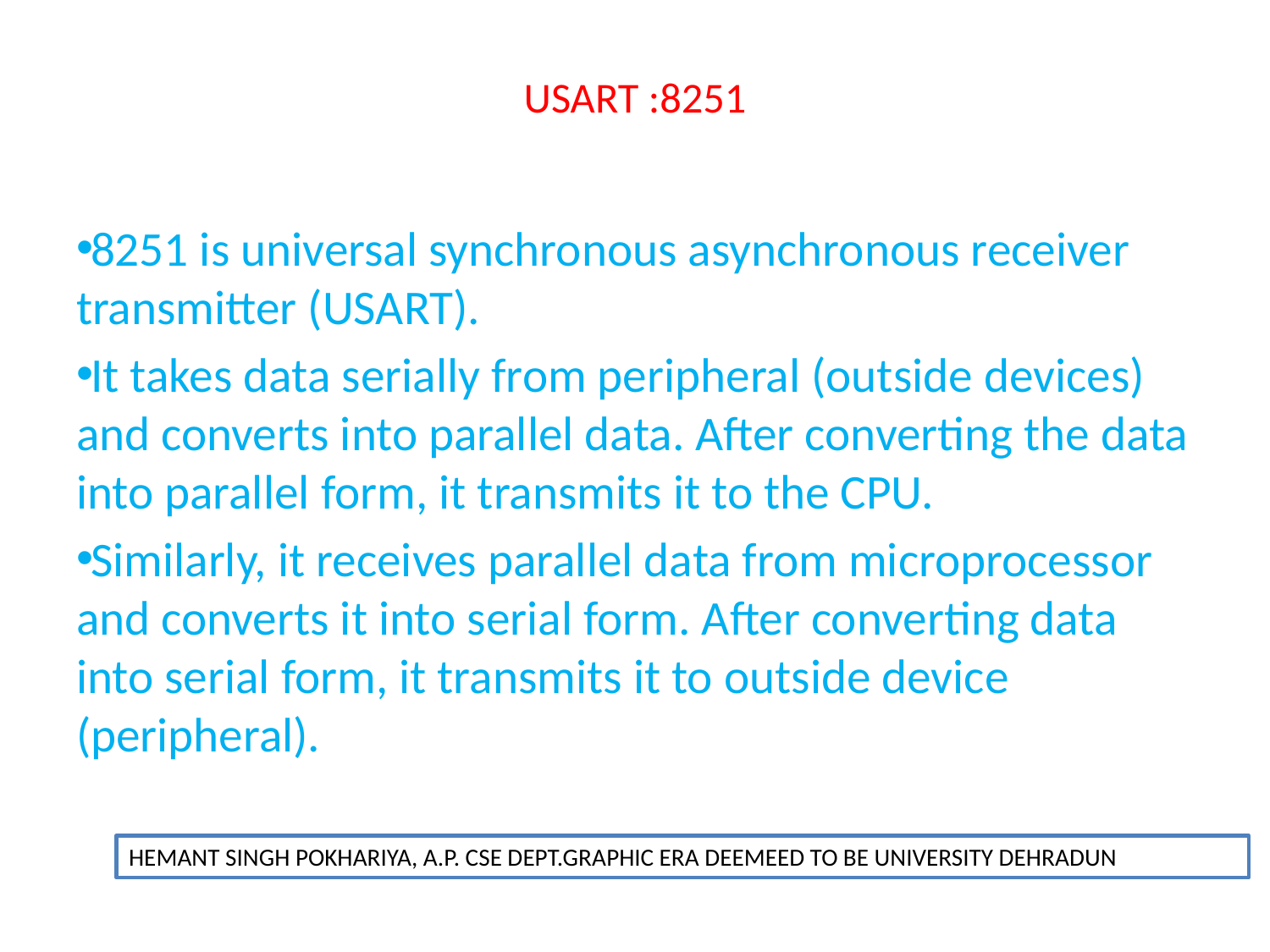

# USART :8251
8251 is universal synchronous asynchronous receiver transmitter (USART).
It takes data serially from peripheral (outside devices) and converts into parallel data. After converting the data into parallel form, it transmits it to the CPU.
Similarly, it receives parallel data from microprocessor and converts it into serial form. After converting data into serial form, it transmits it to outside device (peripheral).

HEMANT SINGH POKHARIYA, A.P. CSE DEPT.GRAPHIC ERA DEEMEED TO BE UNIVERSITY DEHRADUN